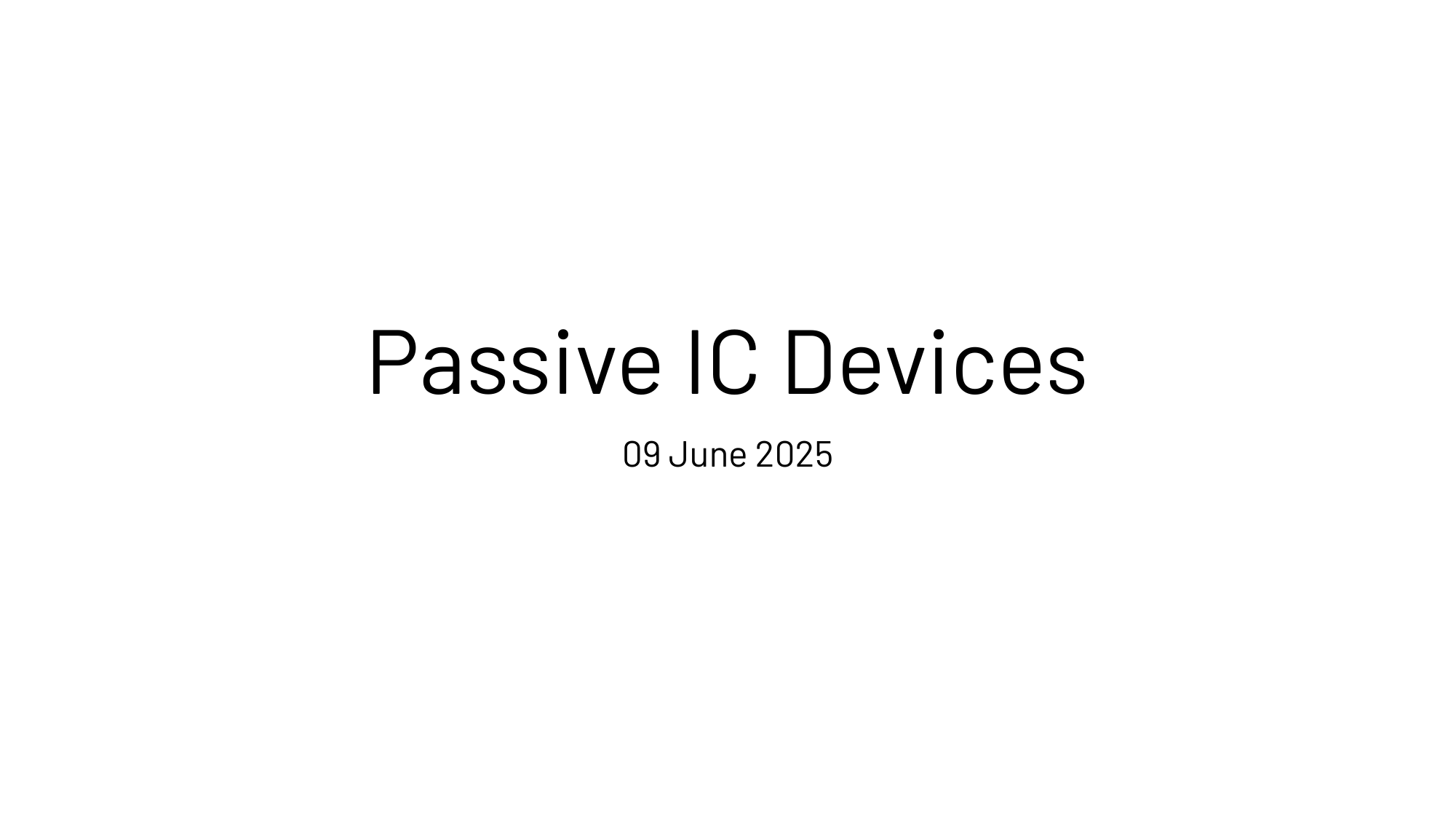

# Passive IC Devices
09 June 2025